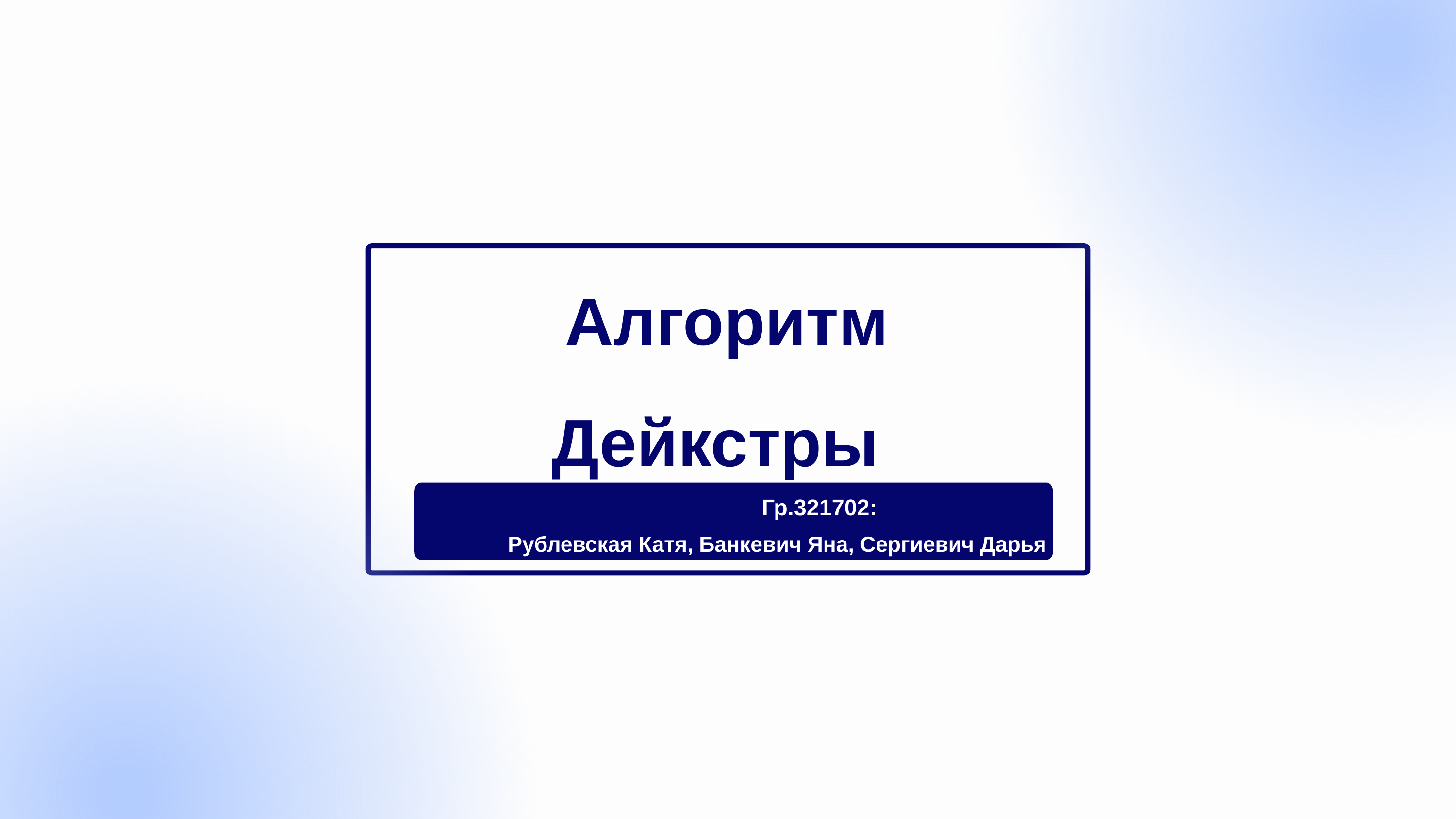

Алгоритм Дейкстры

                                                            Гр.321702:
               Рублевская Катя, Банкевич Яна, Сергиевич Дарья